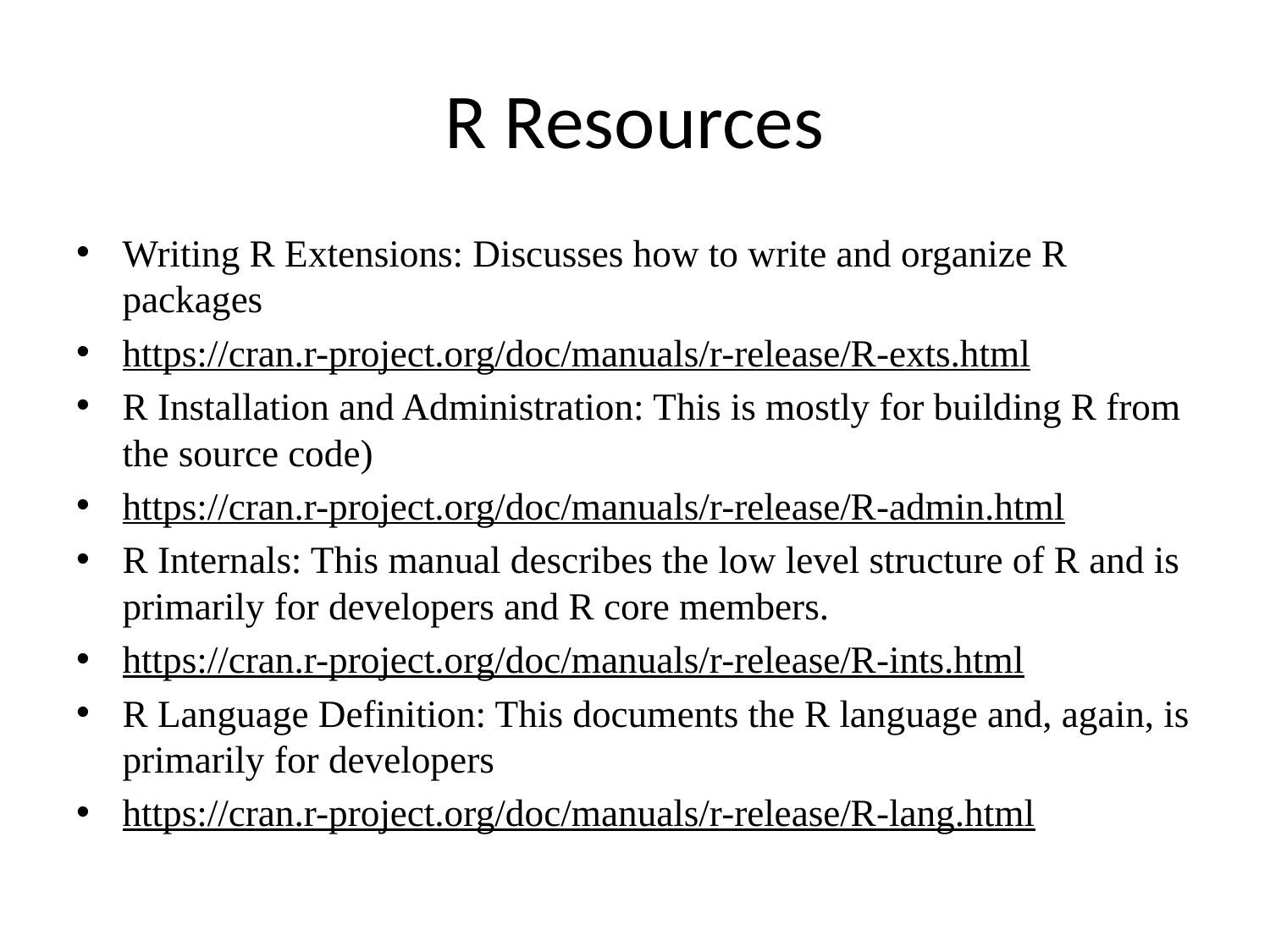

# R Resources
Writing R Extensions: Discusses how to write and organize R packages
https://cran.r-project.org/doc/manuals/r-release/R-exts.html
R Installation and Administration: This is mostly for building R from the source code)
https://cran.r-project.org/doc/manuals/r-release/R-admin.html
R Internals: This manual describes the low level structure of R and is primarily for developers and R core members.
https://cran.r-project.org/doc/manuals/r-release/R-ints.html
R Language Definition: This documents the R language and, again, is primarily for developers
https://cran.r-project.org/doc/manuals/r-release/R-lang.html